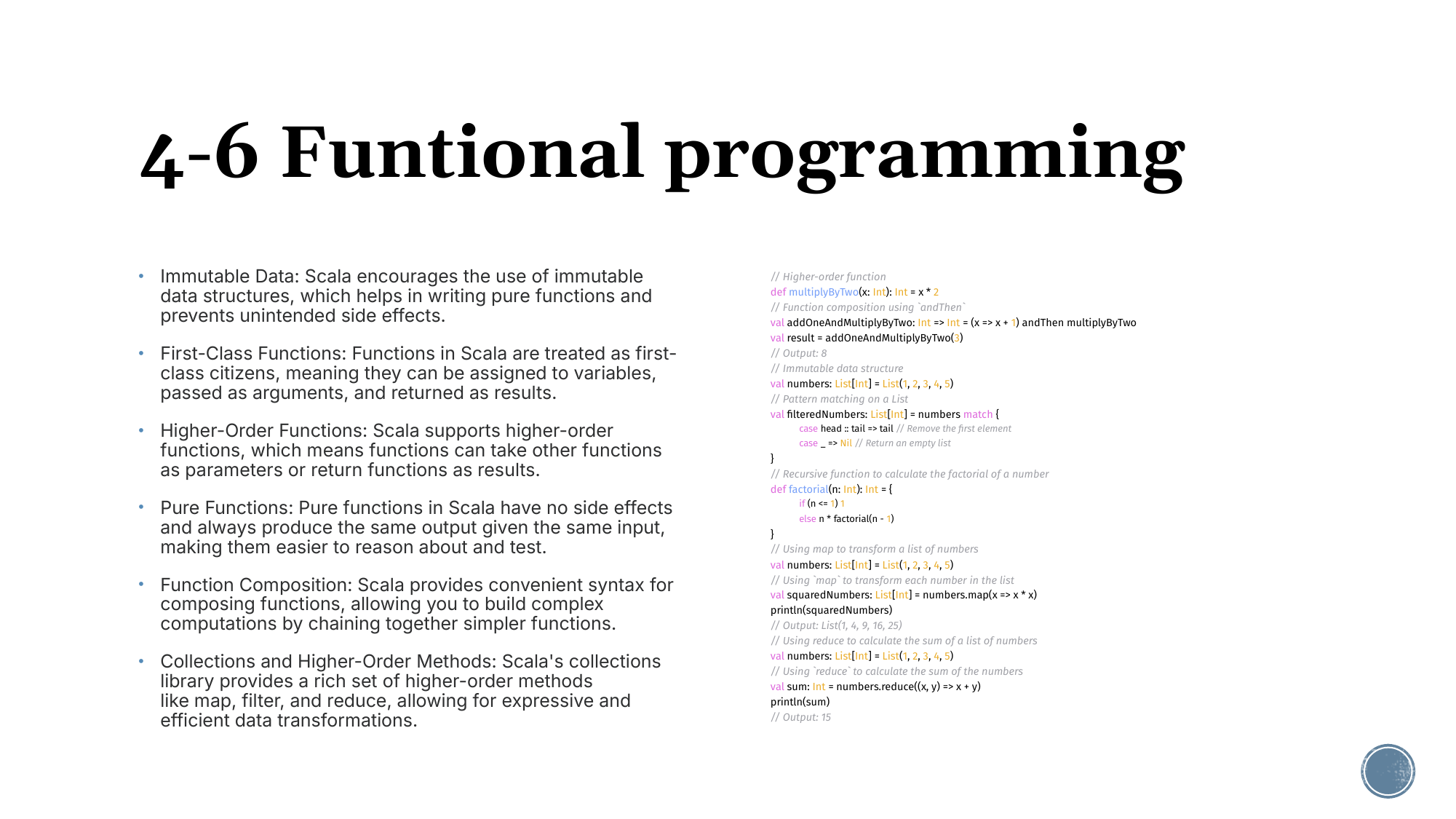

# 4-6 Funtional programming
Immutable Data: Scala encourages the use of immutable data structures, which helps in writing pure functions and prevents unintended side effects.
First-Class Functions: Functions in Scala are treated as first-class citizens, meaning they can be assigned to variables, passed as arguments, and returned as results.
Higher-Order Functions: Scala supports higher-order functions, which means functions can take other functions as parameters or return functions as results.
Pure Functions: Pure functions in Scala have no side effects and always produce the same output given the same input, making them easier to reason about and test.
Function Composition: Scala provides convenient syntax for composing functions, allowing you to build complex computations by chaining together simpler functions.
Collections and Higher-Order Methods: Scala's collections library provides a rich set of higher-order methods like map, filter, and reduce, allowing for expressive and efficient data transformations.
// Higher-order function
def multiplyByTwo(x: Int): Int = x * 2
// Function composition using `andThen`
val addOneAndMultiplyByTwo: Int => Int = (x => x + 1) andThen multiplyByTwo
val result = addOneAndMultiplyByTwo(3)
// Output: 8
// Immutable data structure
val numbers: List[Int] = List(1, 2, 3, 4, 5)
// Pattern matching on a List
val filteredNumbers: List[Int] = numbers match {
case head :: tail => tail // Remove the first element
case _ => Nil // Return an empty list
}
// Recursive function to calculate the factorial of a number
def factorial(n: Int): Int = {
if (n <= 1) 1
else n * factorial(n - 1)
}
// Using map to transform a list of numbers
val numbers: List[Int] = List(1, 2, 3, 4, 5)
// Using `map` to transform each number in the list
val squaredNumbers: List[Int] = numbers.map(x => x * x)
println(squaredNumbers)
// Output: List(1, 4, 9, 16, 25)
// Using reduce to calculate the sum of a list of numbers
val numbers: List[Int] = List(1, 2, 3, 4, 5)
// Using `reduce` to calculate the sum of the numbers
val sum: Int = numbers.reduce((x, y) => x + y)
println(sum)
// Output: 15